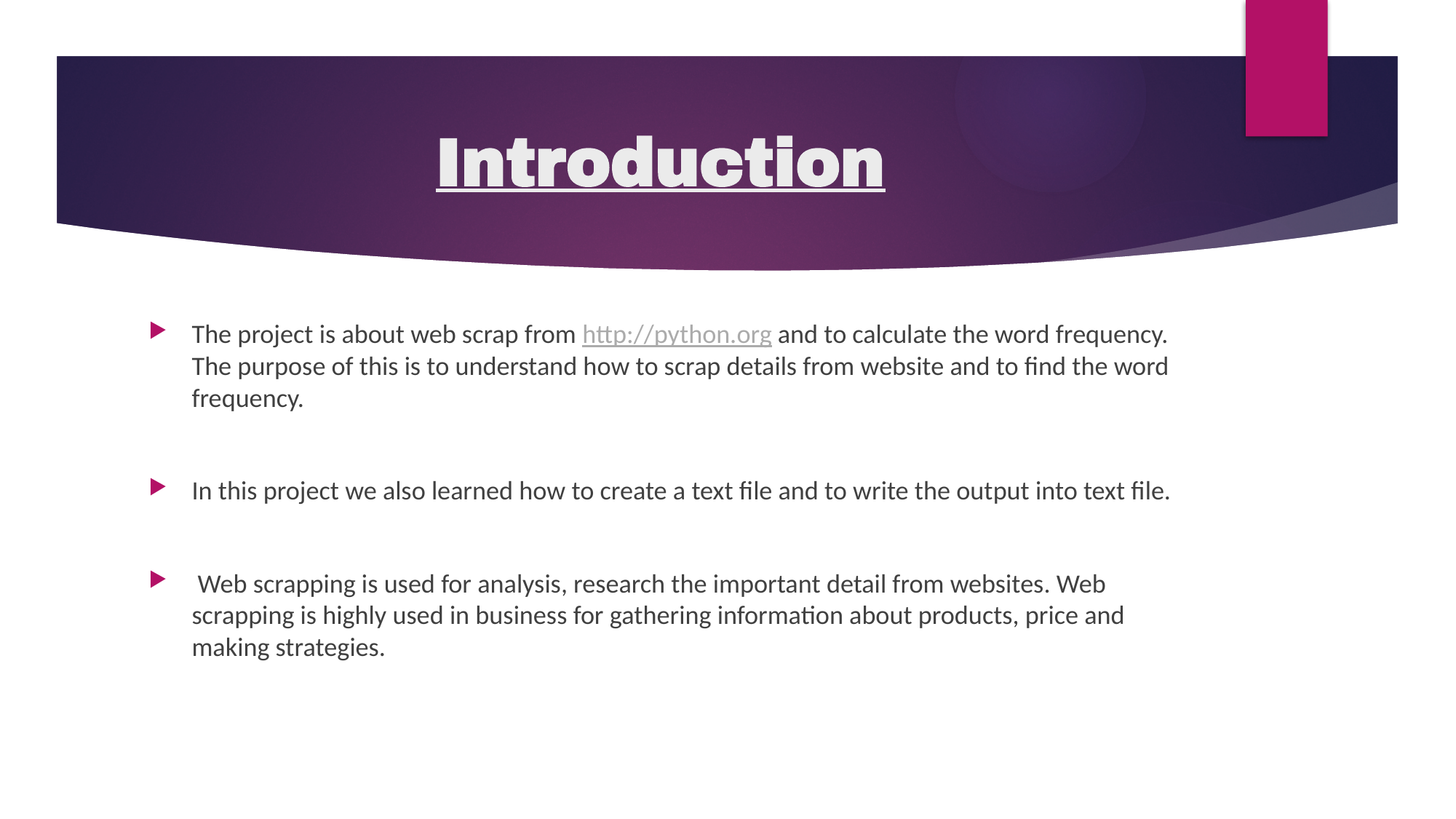

# Introduction
The project is about web scrap from http://python.org and to calculate the word frequency. The purpose of this is to understand how to scrap details from website and to find the word frequency.

In this project we also learned how to create a text file and to write the output into text file.

 Web scrapping is used for analysis, research the important detail from websites. Web scrapping is highly used in business for gathering information about products, price and making strategies.